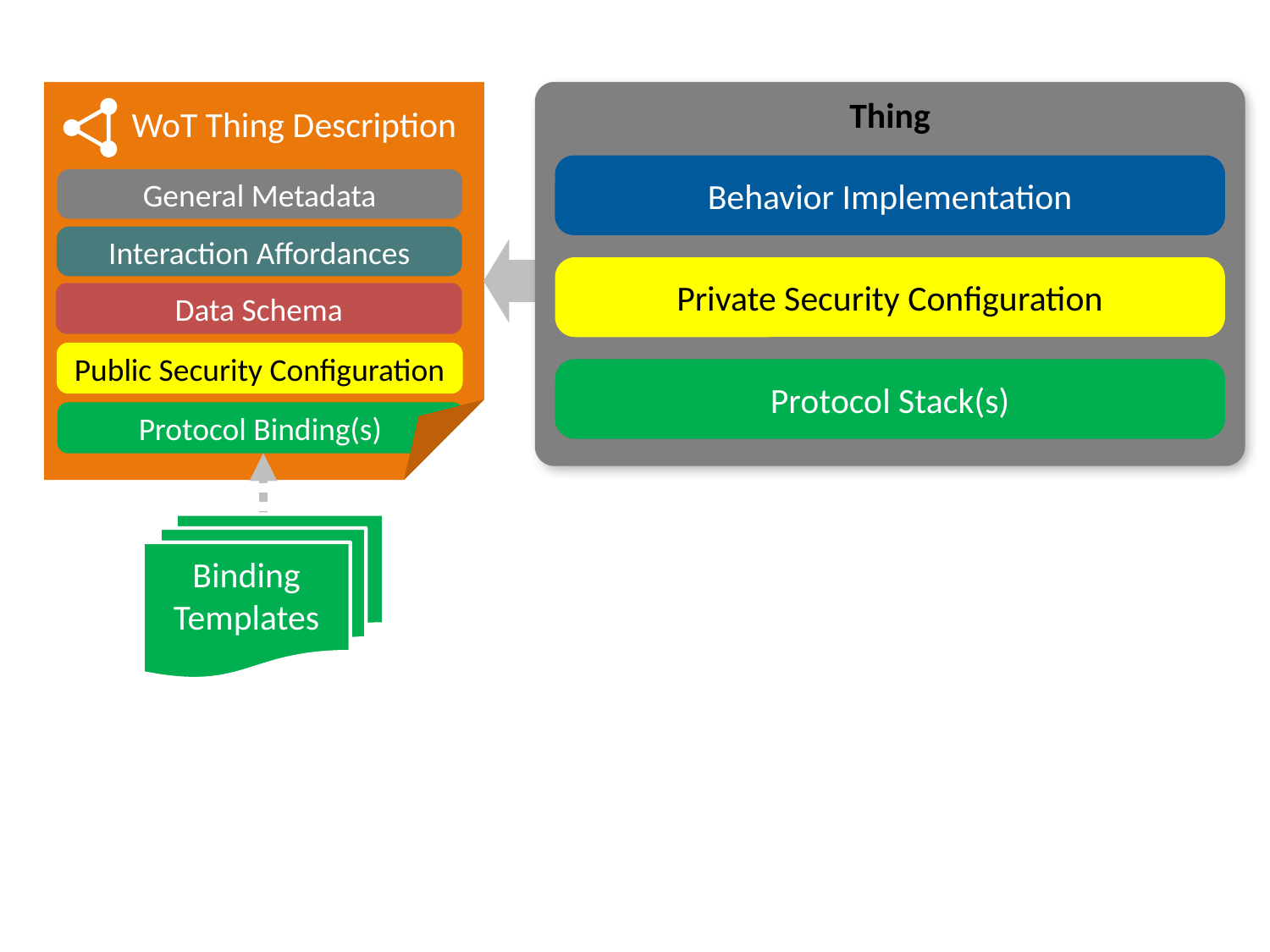

WoT Thing Description
Thing

Behavior Implementation
General Metadata
Interaction Affordances

Private Security Configuration
Data Schema
Public Security Configuration
Protocol Stack(s)

Protocol Binding(s)
Binding
Templates